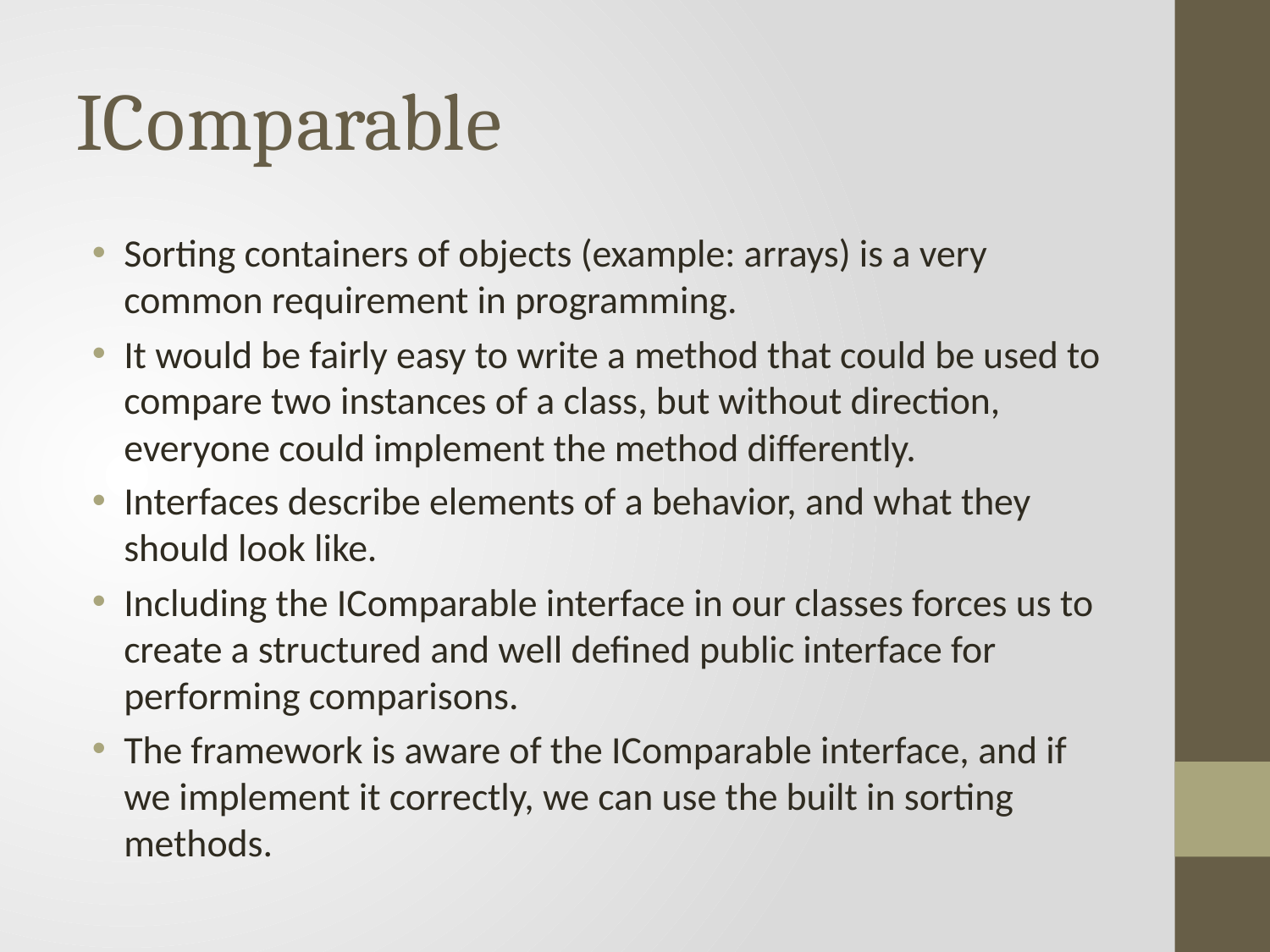

# IComparable
Sorting containers of objects (example: arrays) is a very common requirement in programming.
It would be fairly easy to write a method that could be used to compare two instances of a class, but without direction, everyone could implement the method differently.
Interfaces describe elements of a behavior, and what they should look like.
Including the IComparable interface in our classes forces us to create a structured and well defined public interface for performing comparisons.
The framework is aware of the IComparable interface, and if we implement it correctly, we can use the built in sorting methods.